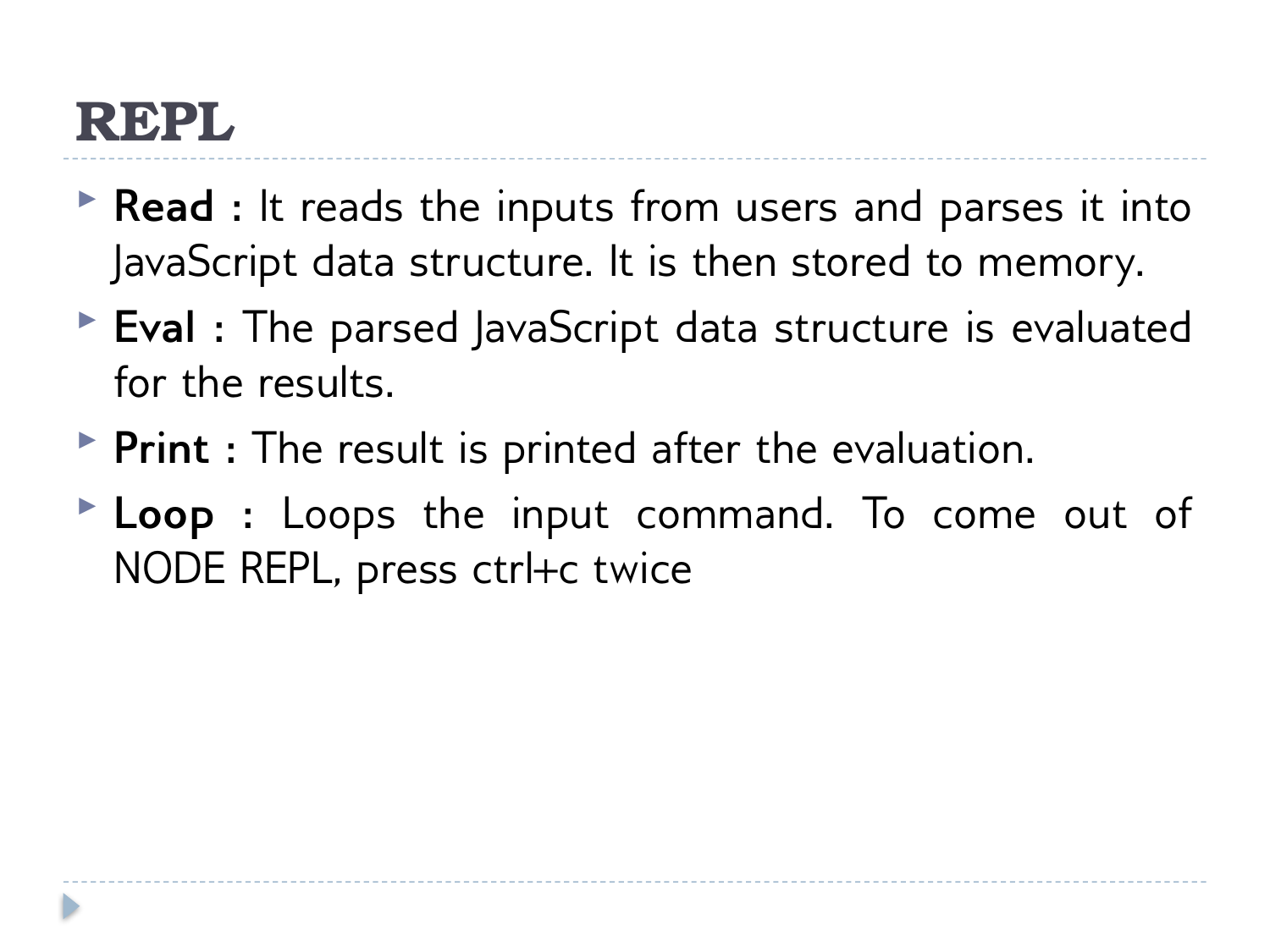

# REPL
Read : It reads the inputs from users and parses it into JavaScript data structure. It is then stored to memory.
Eval : The parsed JavaScript data structure is evaluated for the results.
Print : The result is printed after the evaluation.
Loop : Loops the input command. To come out of NODE REPL, press ctrl+c twice